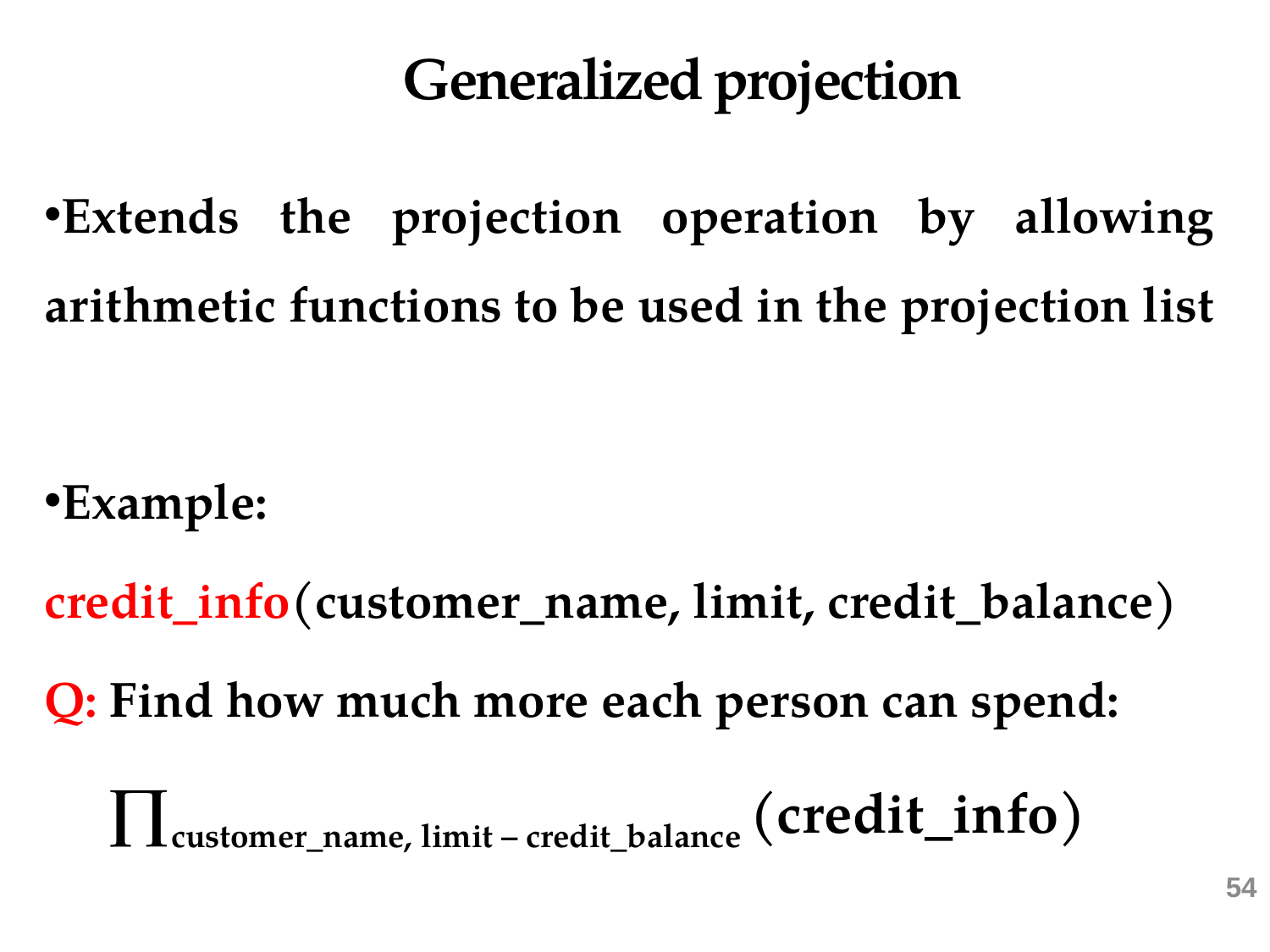

# Generalized projection
Extends the projection operation by allowing arithmetic functions to be used in the projection list

Example:
credit_info(customer_name, limit, credit_balance)
Q: Find how much more each person can spend:
     ∏customer_name, limit – credit_balance (credit_info)
54